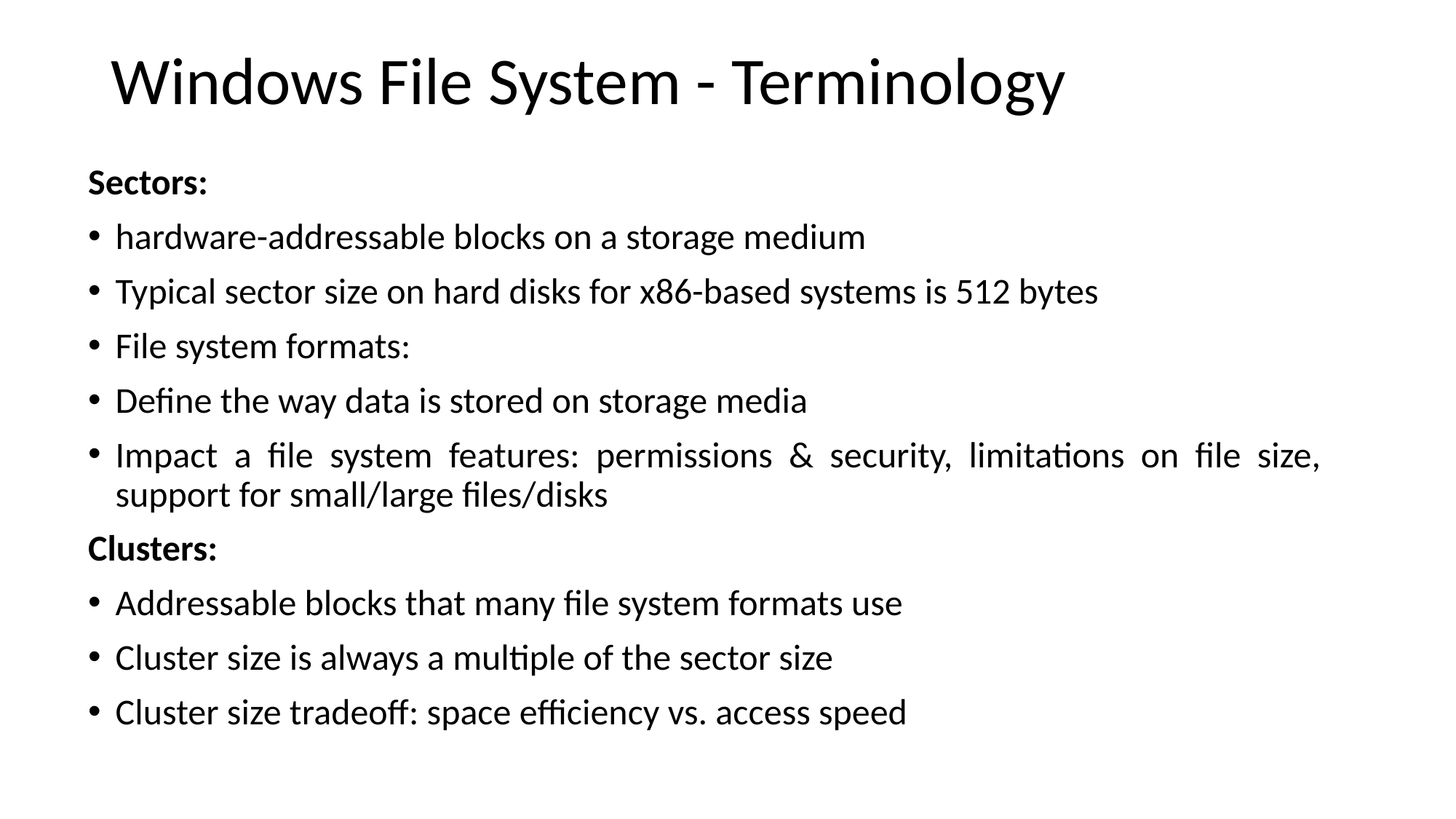

# Windows File System - Terminology
Sectors:
hardware-addressable blocks on a storage medium
Typical sector size on hard disks for x86-based systems is 512 bytes
File system formats:
Define the way data is stored on storage media
Impact a file system features: permissions & security, limitations on file size, support for small/large files/disks
Clusters:
Addressable blocks that many file system formats use
Cluster size is always a multiple of the sector size
Cluster size tradeoff: space efficiency vs. access speed